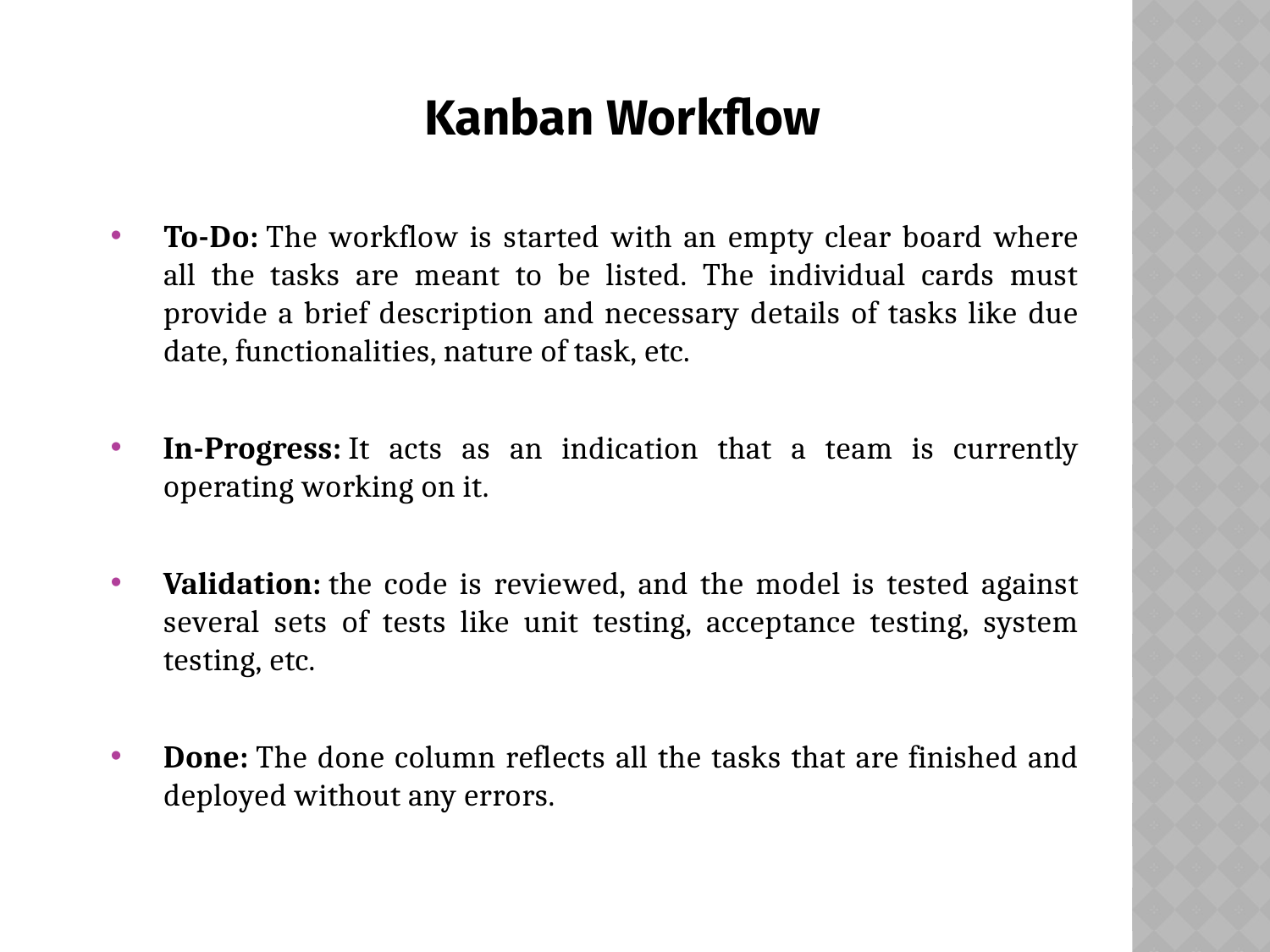

Kanban Workflow

To-Do: The workflow is started with an empty clear board where all the tasks are meant to be listed. The individual cards must provide a brief description and necessary details of tasks like due date, functionalities, nature of task, etc.

In-Progress: It acts as an indication that a team is currently operating working on it.

Validation: the code is reviewed, and the model is tested against several sets of tests like unit testing, acceptance testing, system testing, etc.

Done: The done column reflects all the tasks that are finished and deployed without any errors.